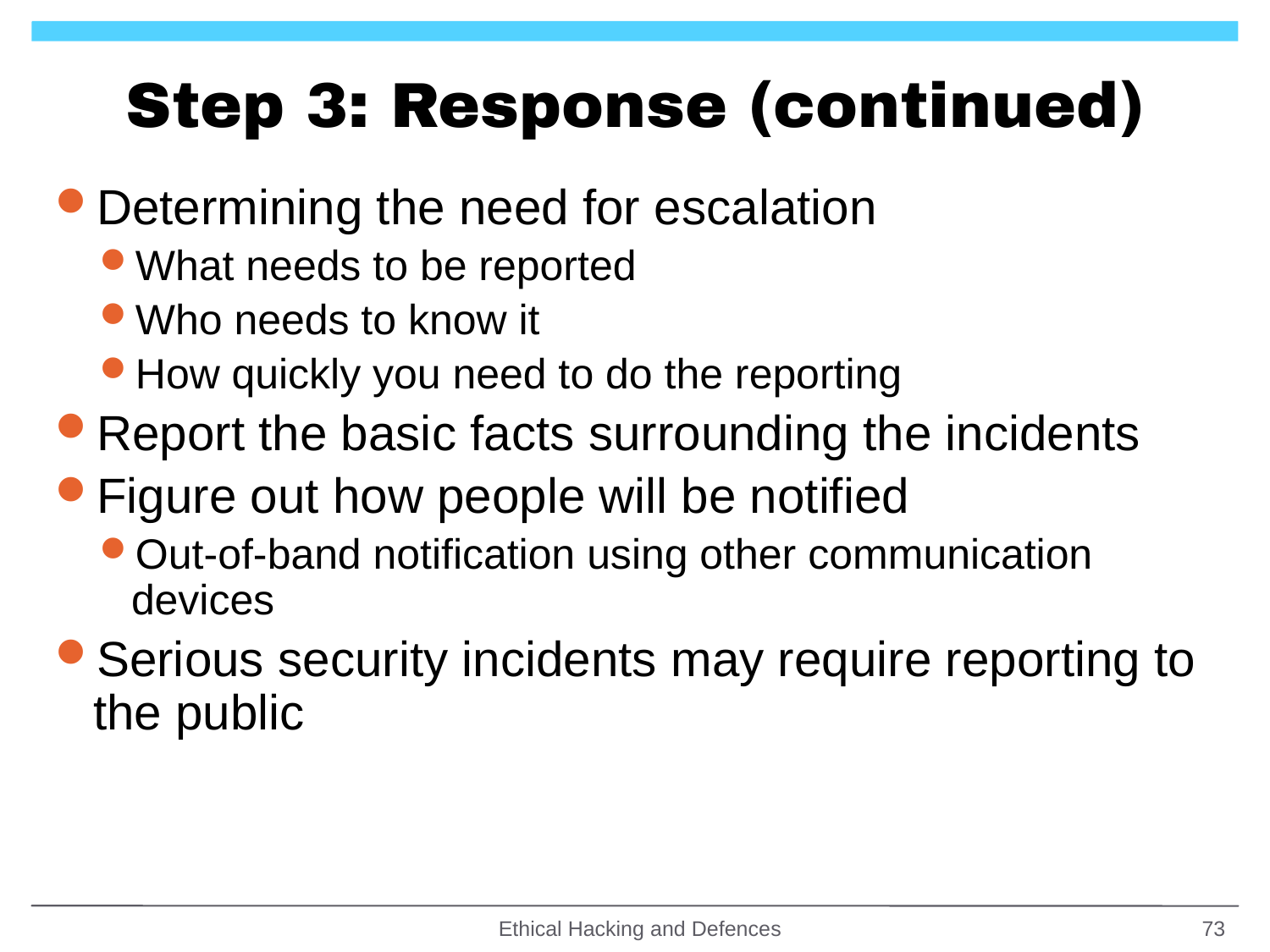

# Step 3: Response (continued)
Determining the need for escalation
What needs to be reported
Who needs to know it
How quickly you need to do the reporting
Report the basic facts surrounding the incidents
Figure out how people will be notified
Out-of-band notification using other communication devices
Serious security incidents may require reporting to the public
Ethical Hacking and Defences
73